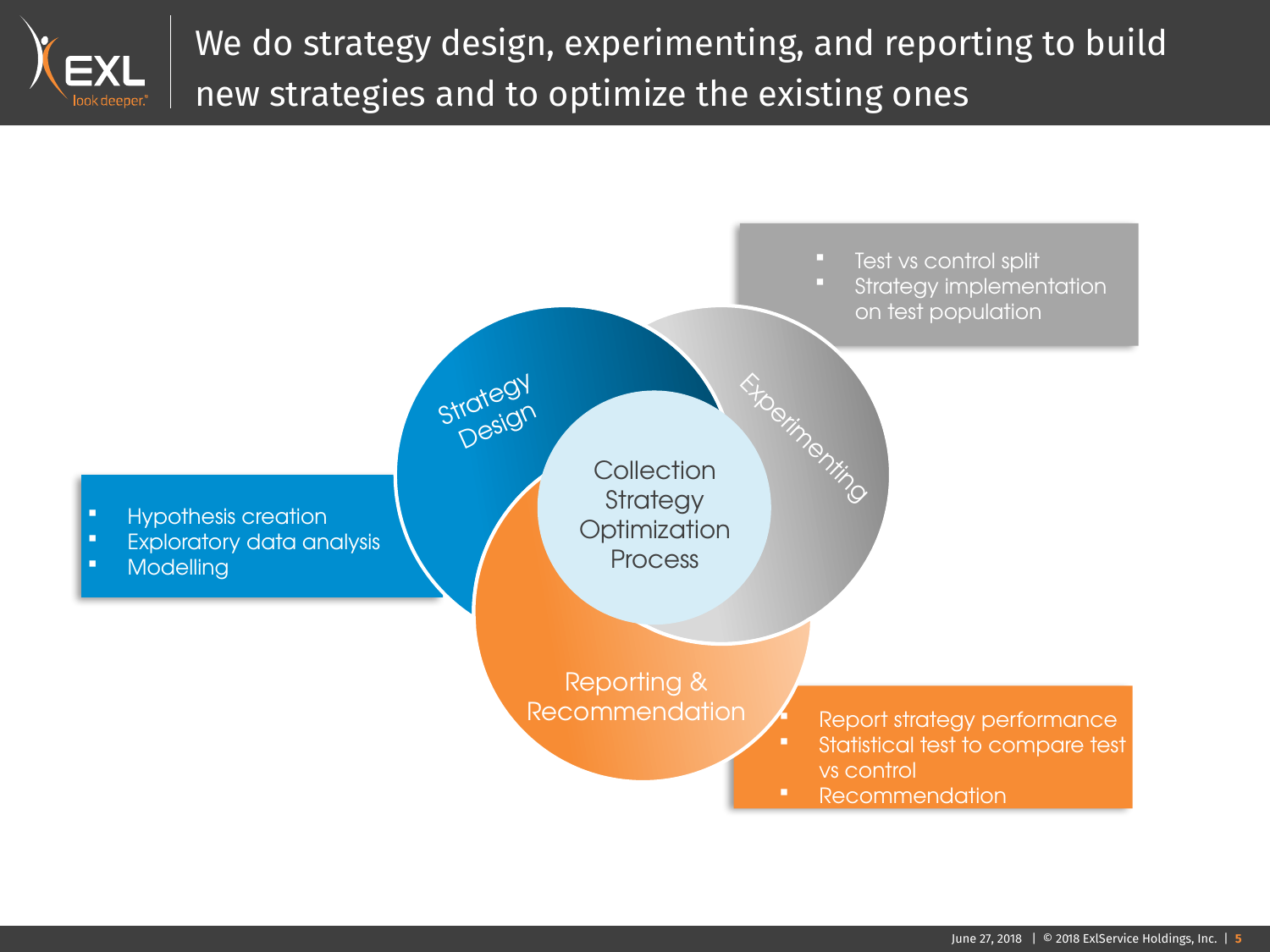

We do strategy design, experimenting, and reporting to build new strategies and to optimize the existing ones

Test vs control split
Strategy implementation on test population
Strategy Design
Experimenting
Collection Strategy Optimization Process
Hypothesis creation
Exploratory data analysis
Modelling
Reporting & Recommendation
Report strategy performance
Statistical test to compare test vs control
Recommendation